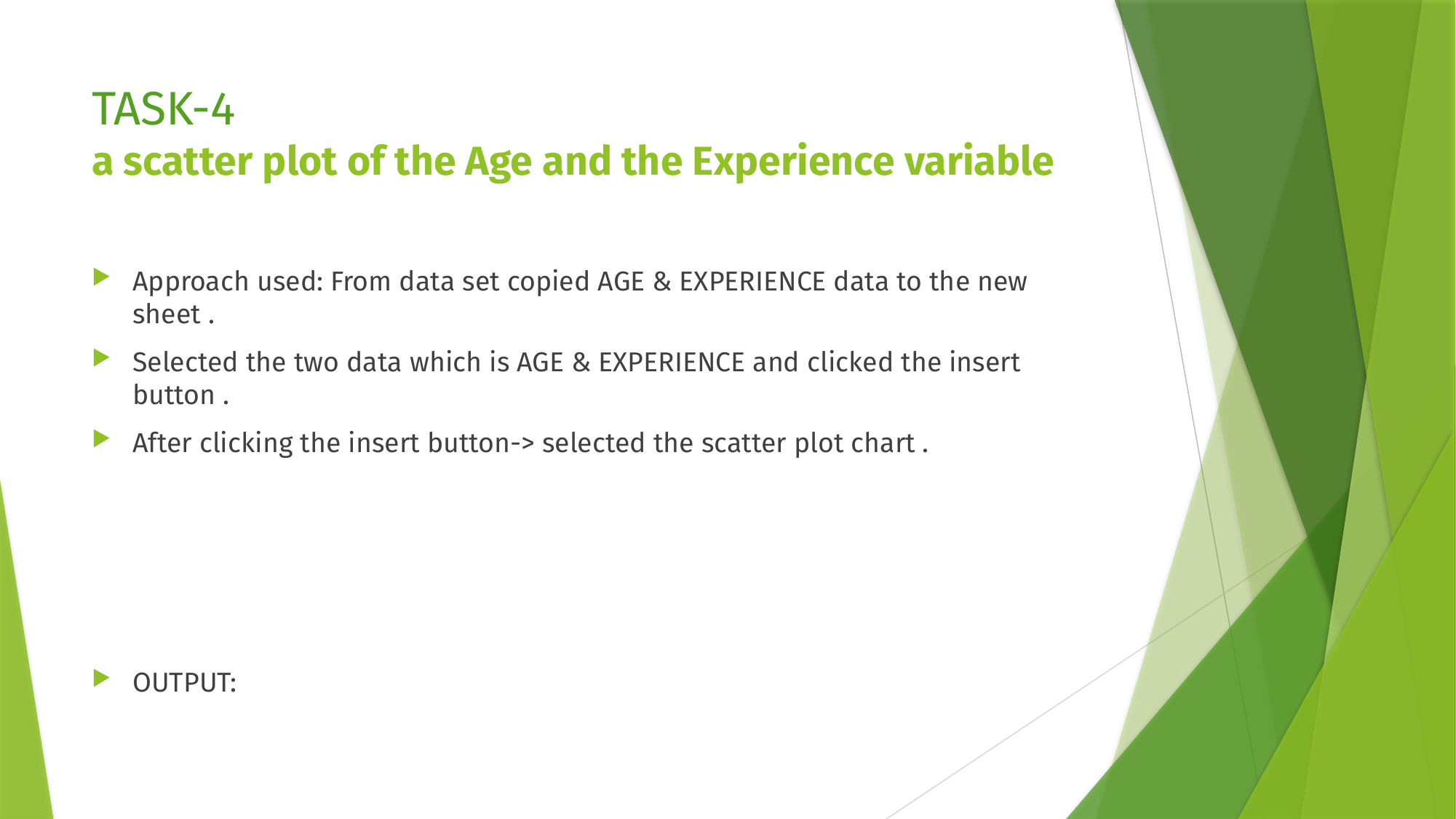

# TASK-4 a scatter plot of the Age and the Experience variable
Approach used: From data set copied AGE & EXPERIENCE data to the new sheet .
Selected the two data which is AGE & EXPERIENCE and clicked the insert button .
After clicking the insert button-> selected the scatter plot chart .

OUTPUT: